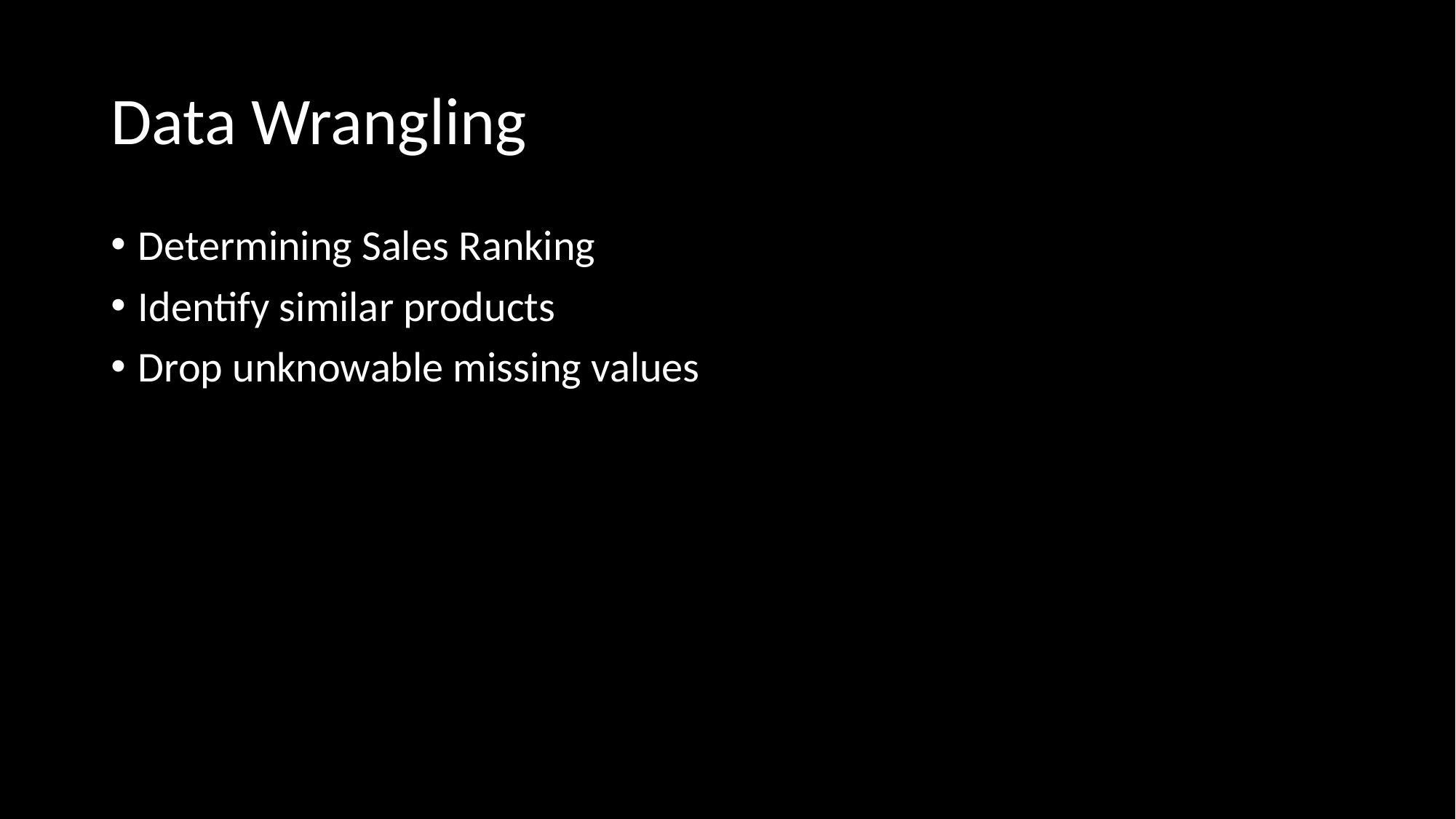

# Data Wrangling
Determining Sales Ranking
Identify similar products
Drop unknowable missing values